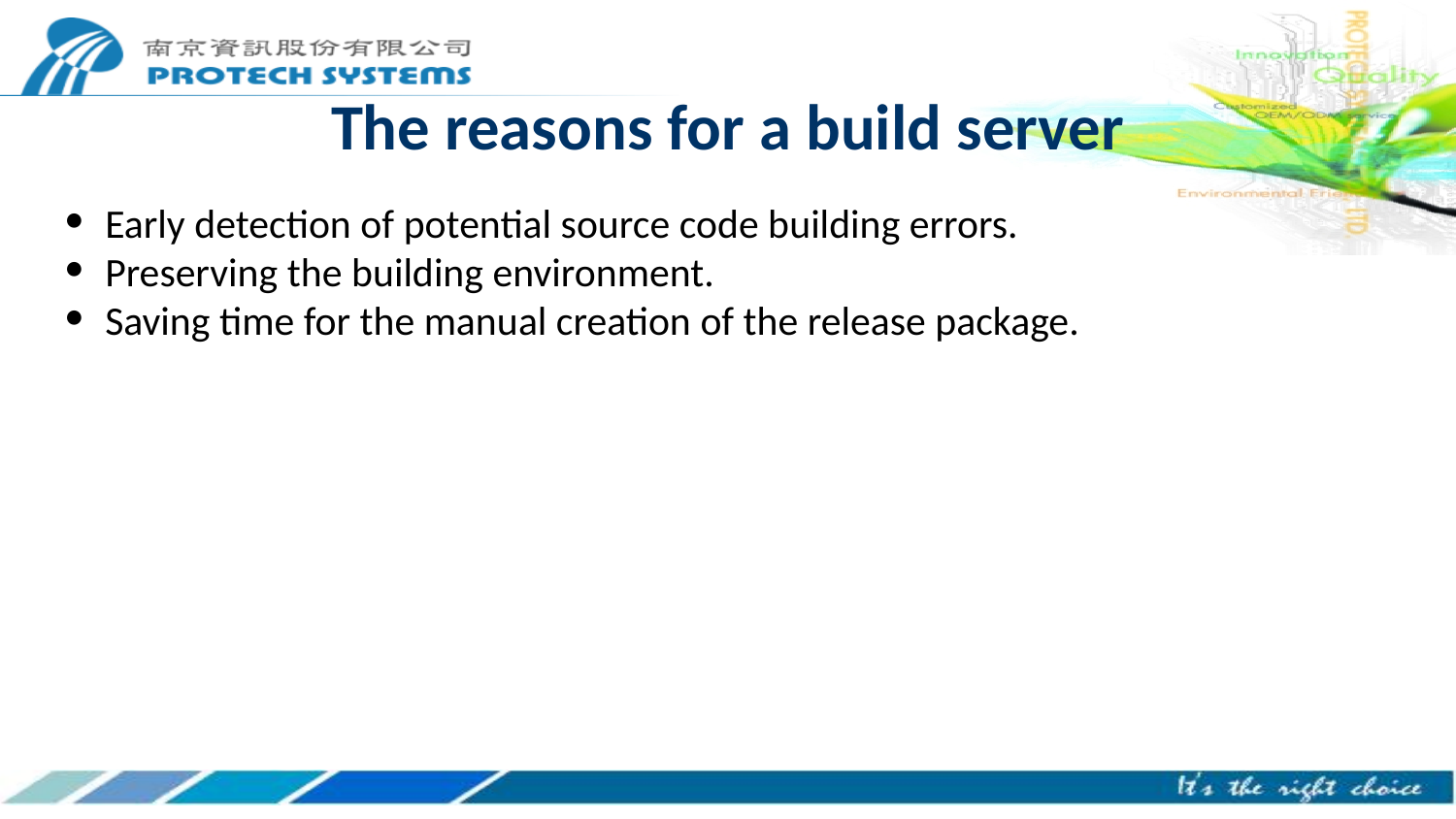

# The reasons for a build server
Early detection of potential source code building errors.
Preserving the building environment.
Saving time for the manual creation of the release package.